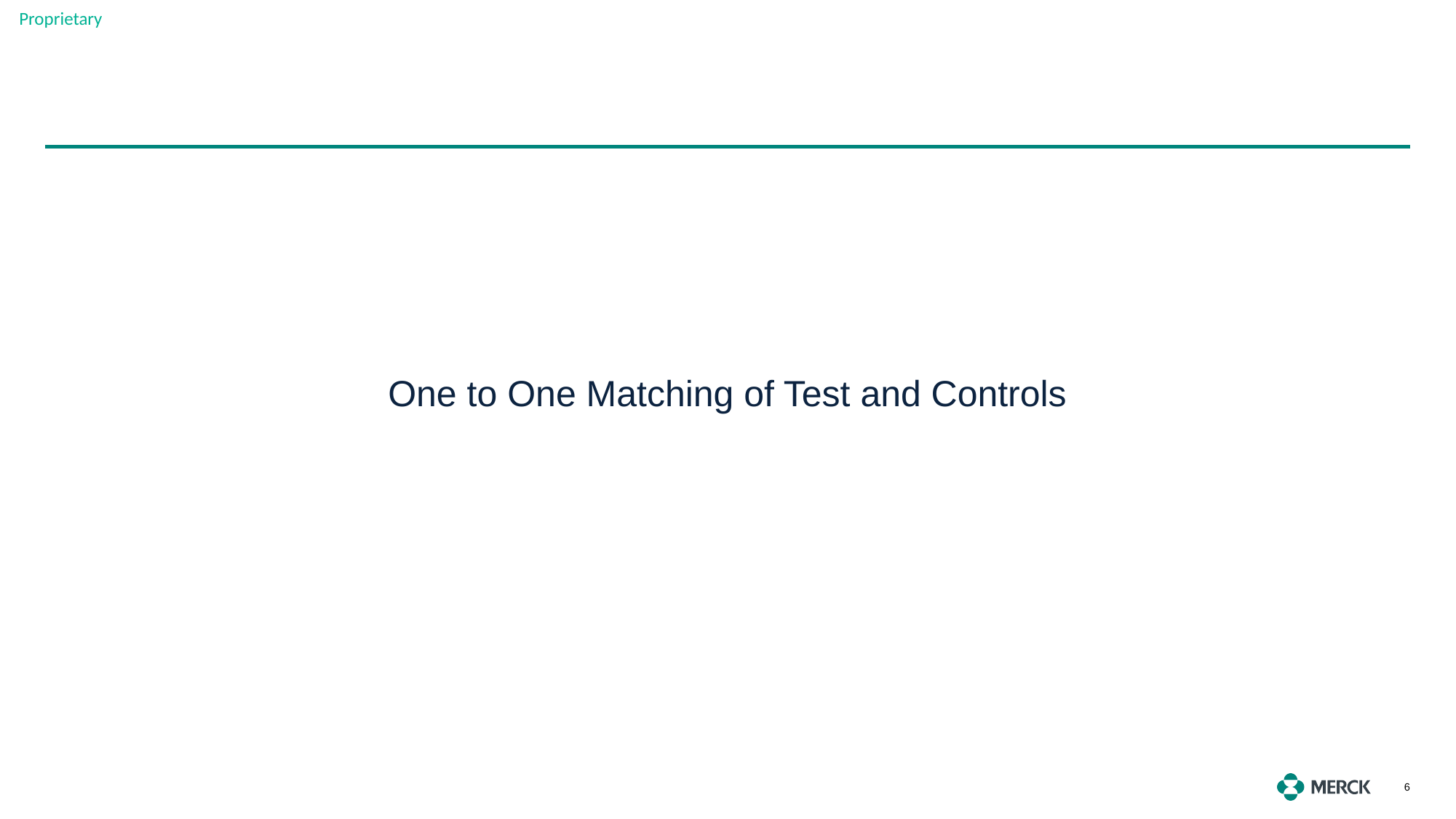

One to One Matching of Test and Controls
6